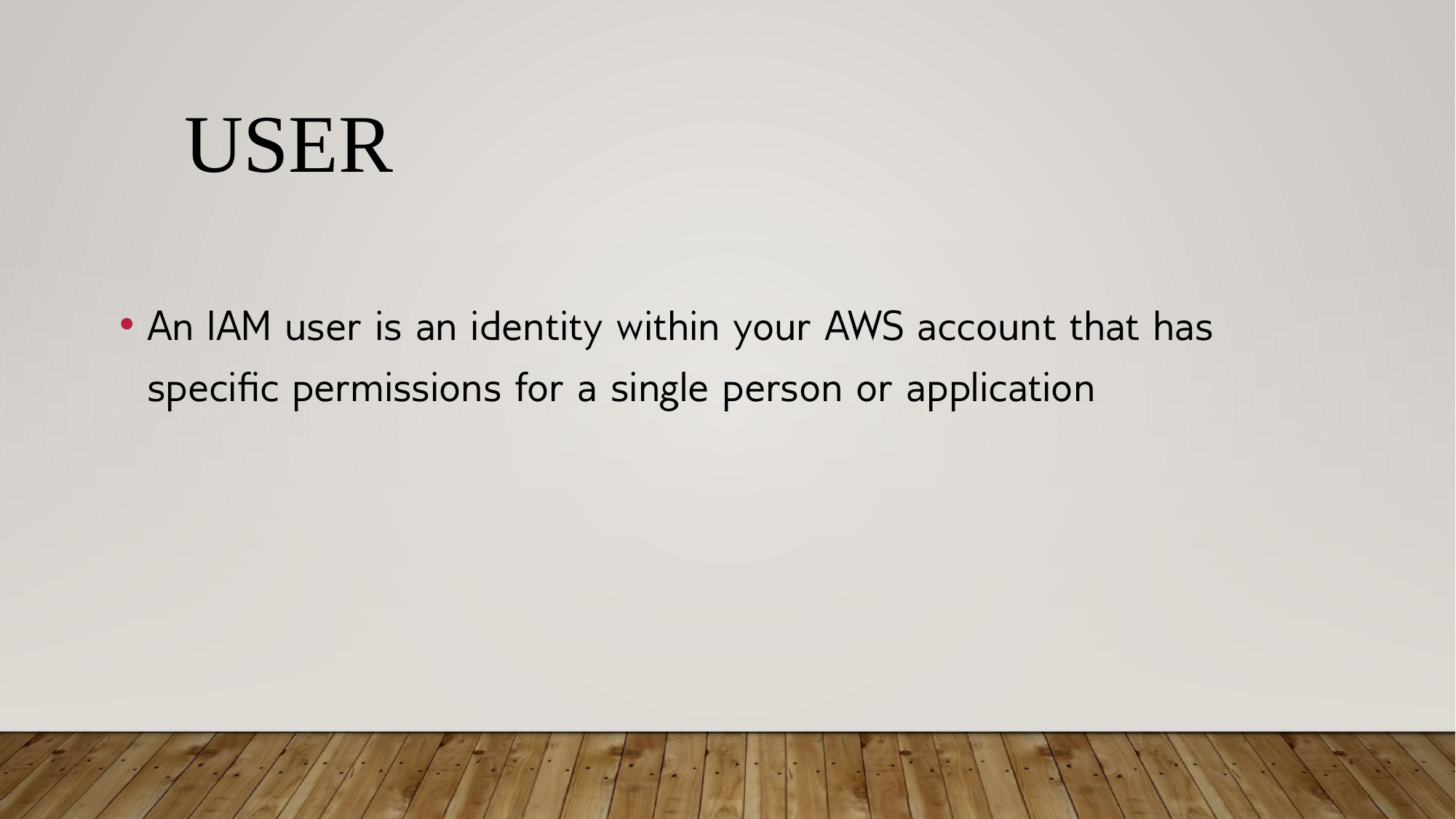

# user
An IAM user is an identity within your AWS account that has specific permissions for a single person or application